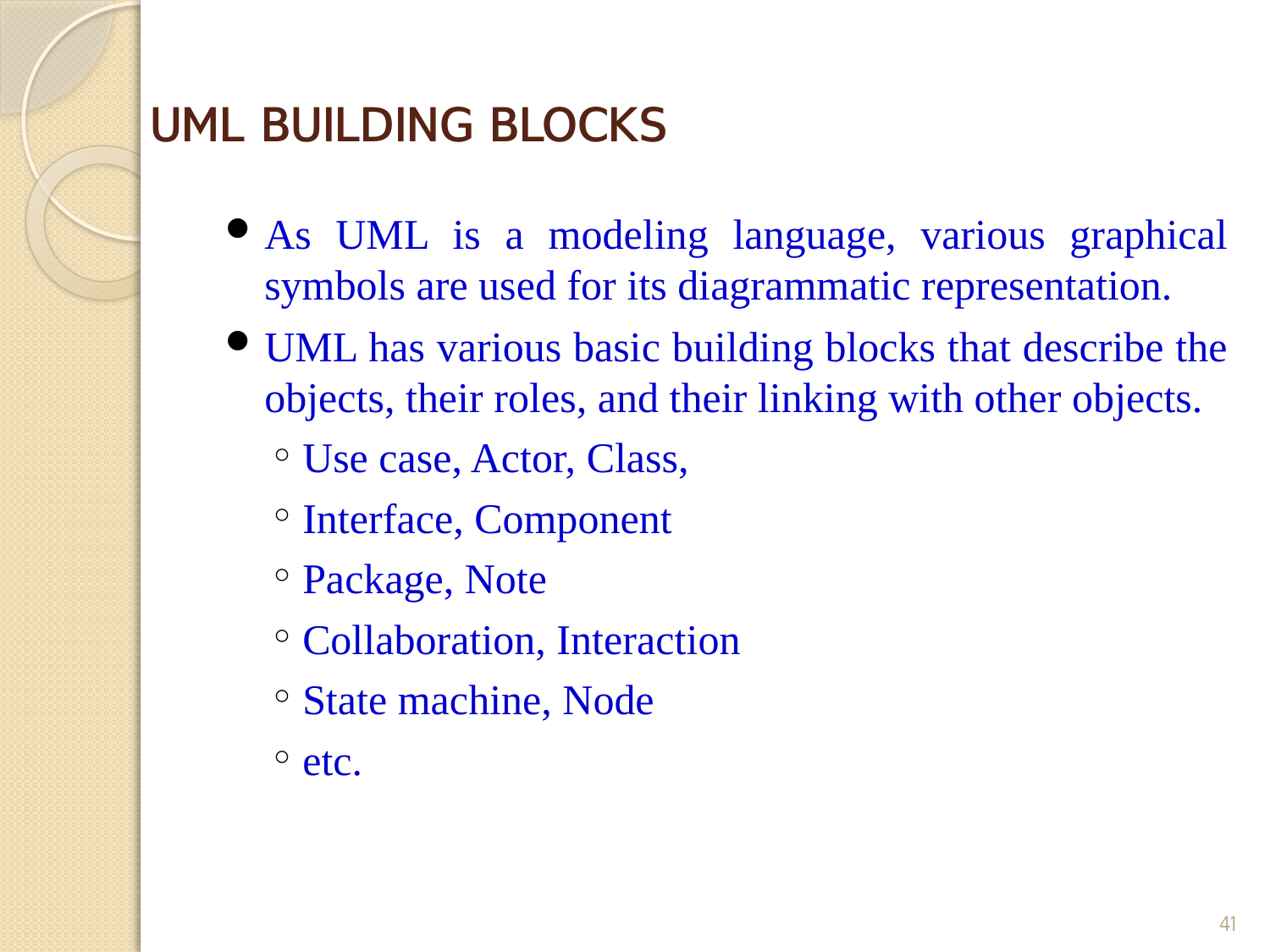

# UML BUILDING BLOCKS
As UML is a modeling language, various graphical symbols are used for its diagrammatic representation.
UML has various basic building blocks that describe the objects, their roles, and their linking with other objects.
Use case, Actor, Class,
Interface, Component
Package, Note
Collaboration, Interaction
State machine, Node
etc.
41